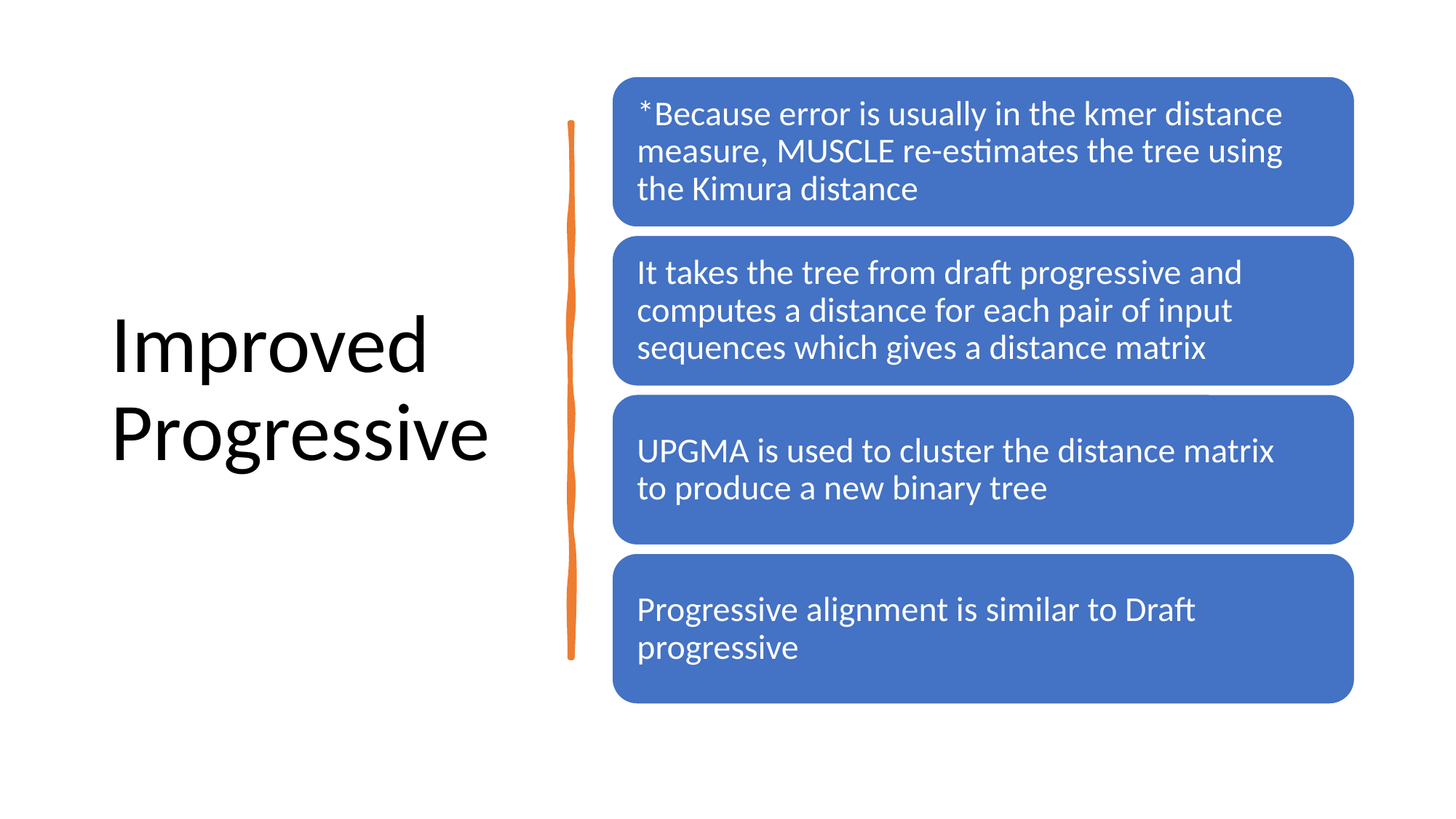

# Improved Progressive
*Because error is usually in the kmer distance measure, MUSCLE re-estimates the tree using the Kimura distance
It takes the tree from draft progressive and computes a distance for each pair of input sequences which gives a distance matrix
UPGMA is used to cluster the distance matrix to produce a new binary tree
Progressive alignment is similar to Draft progressive